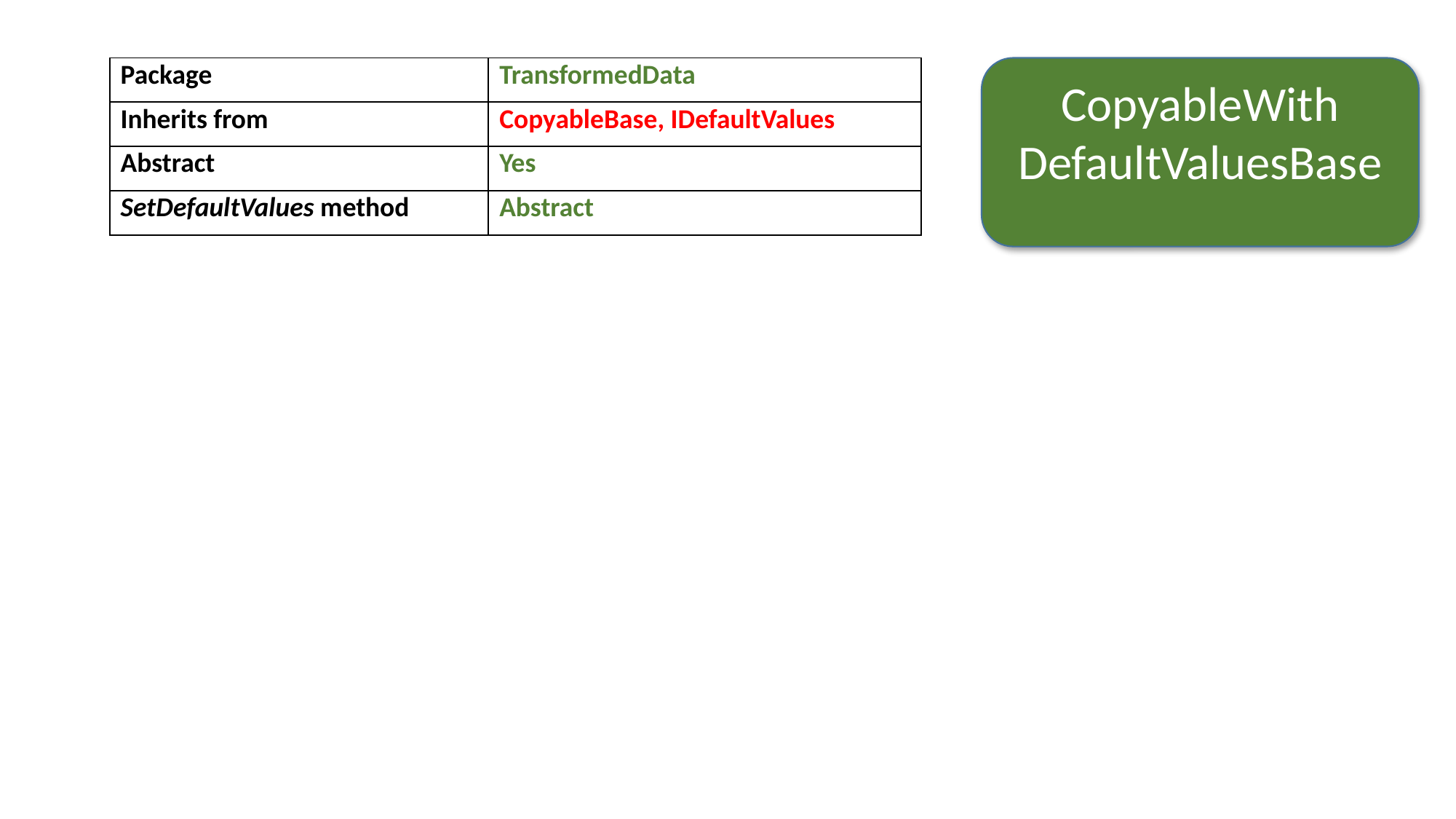

| Package | TransformedData |
| --- | --- |
| Inherits from | CopyableBase, IDefaultValues |
| Abstract | Yes |
| SetDefaultValues method | Abstract |
CopyableWith DefaultValuesBase